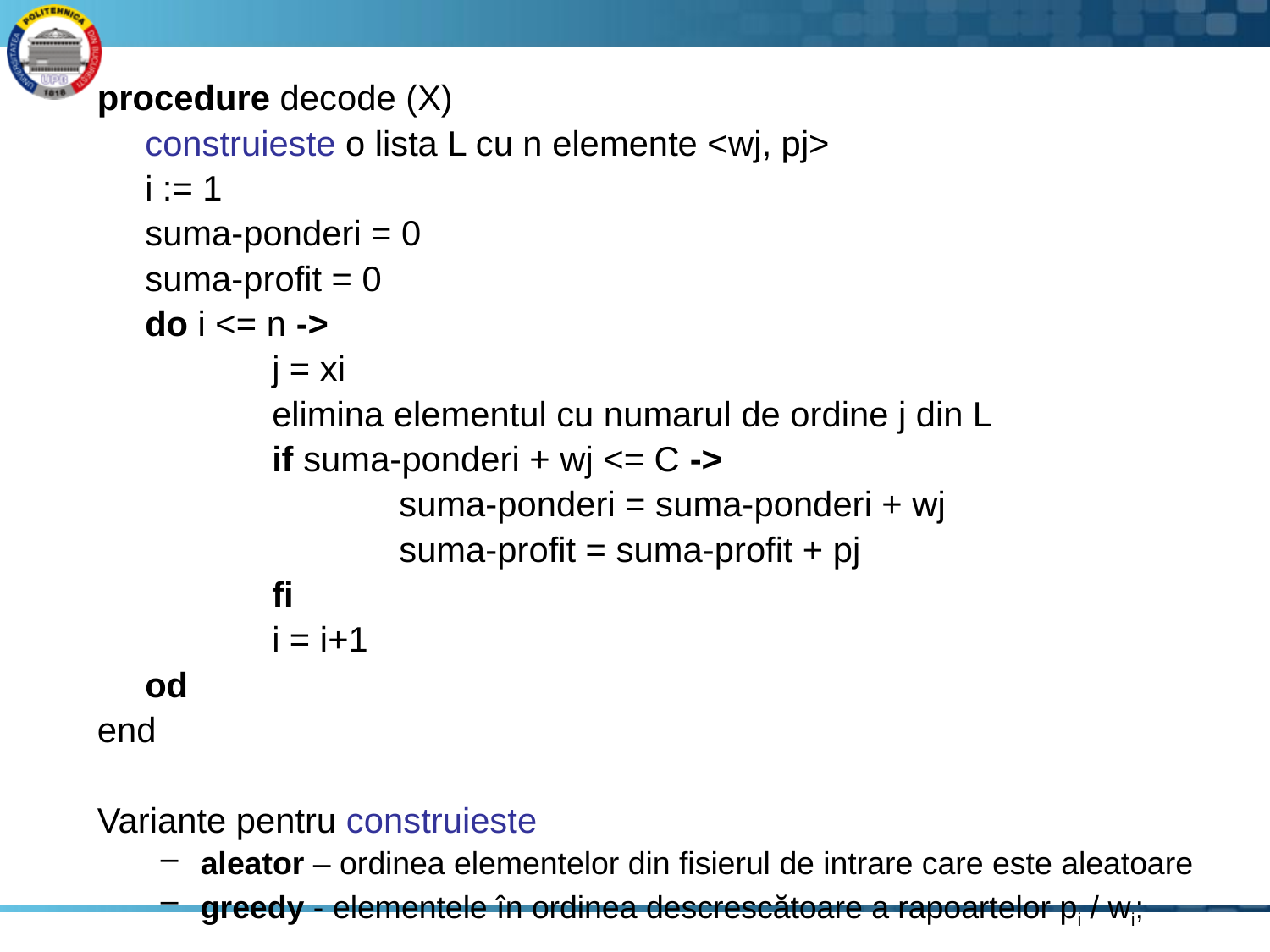

procedure decode (X)
	construieste o lista L cu n elemente <wj, pj>
	i := 1
	suma-ponderi = 0
	suma-profit = 0
	do i <= n ->
		j = xi
		elimina elementul cu numarul de ordine j din L
		if suma-ponderi + wj <= C ->
			suma-ponderi = suma-ponderi + wj
			suma-profit = suma-profit + pj
		fi
		i = i+1
	od
end

Variante pentru construieste
aleator – ordinea elementelor din fisierul de intrare care este aleatoare
greedy - elementele în ordinea descrescătoare a rapoartelor pi / wi;